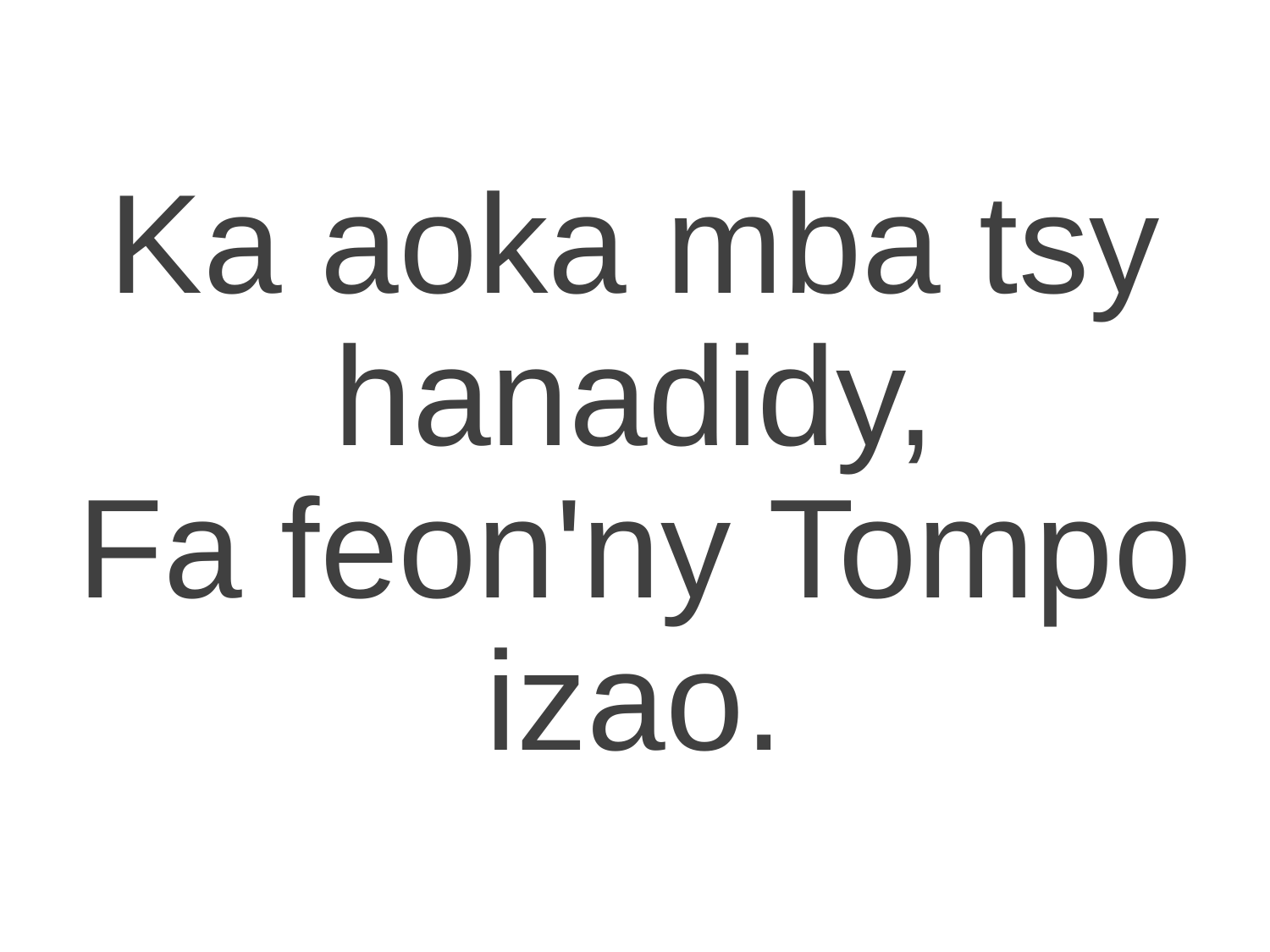

Ka aoka mba tsy hanadidy,
Fa feon'ny Tompo izao.